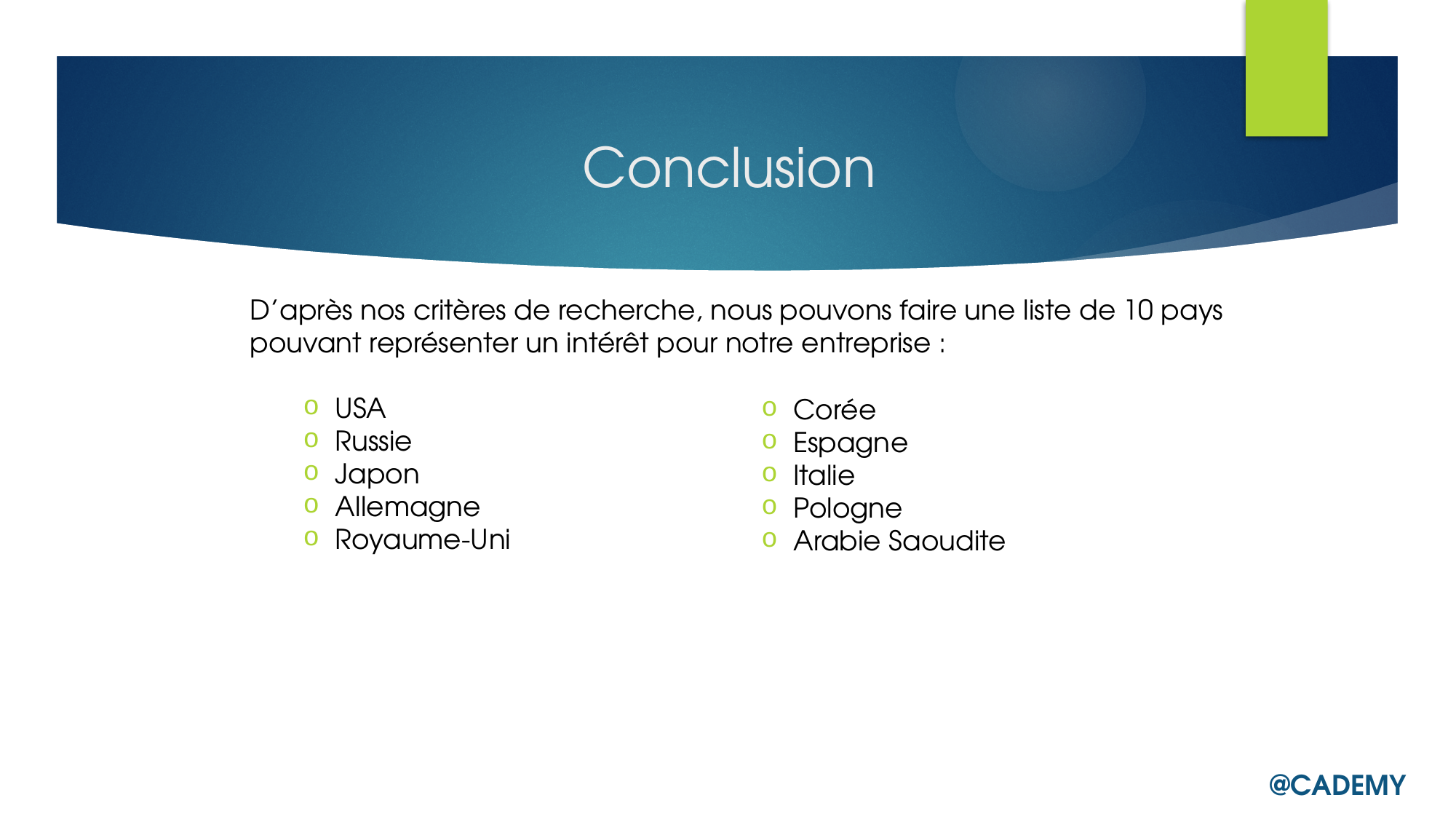

# Conclusion
D’après nos critères de recherche, nous pouvons faire une liste de 10 pays pouvant représenter un intérêt pour notre entreprise :

USA
Russie
Japon
Allemagne
Royaume-Uni
Corée
Espagne
Italie
Pologne
Arabie Saoudite
@CADEMY